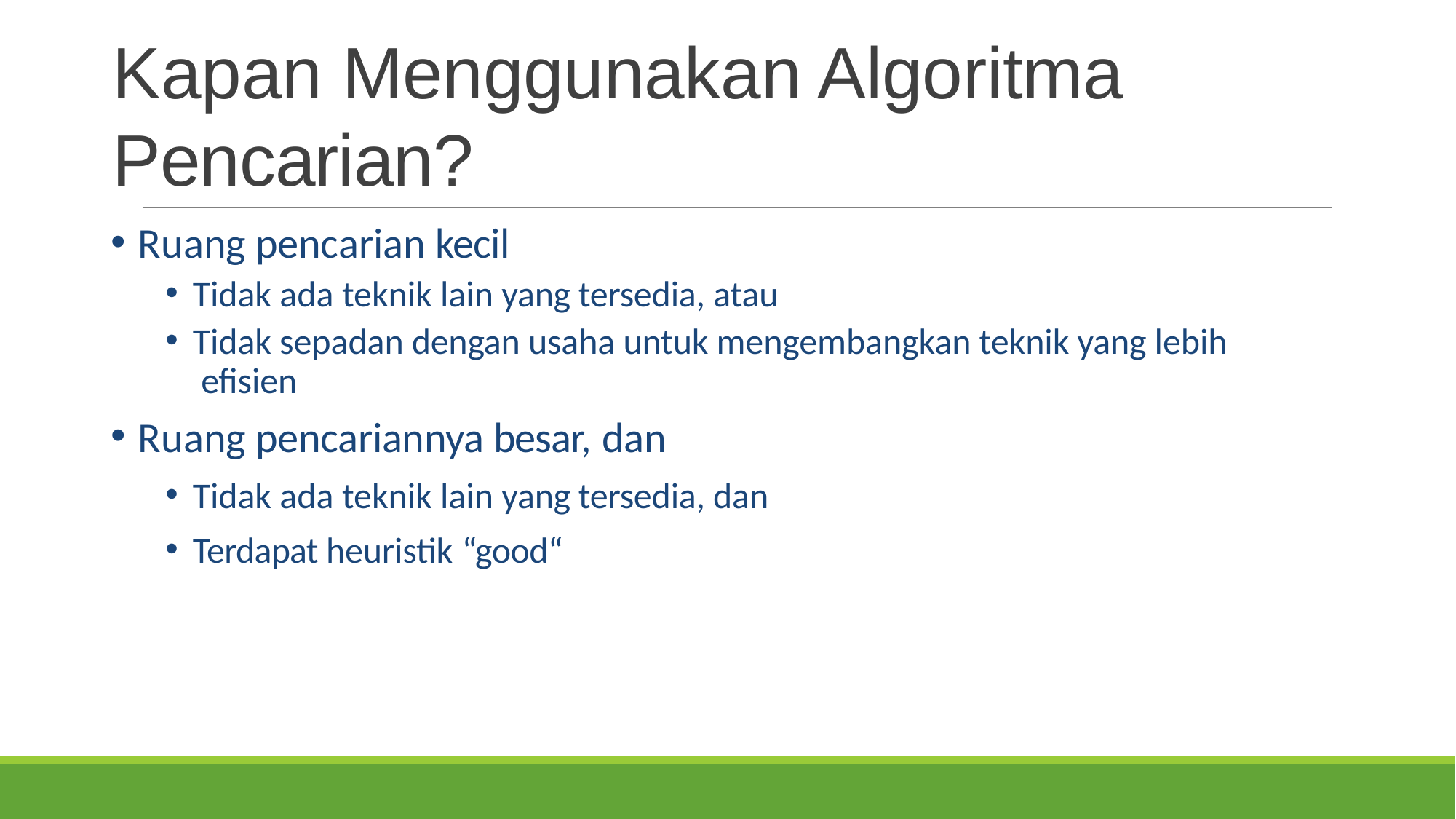

# Kapan Menggunakan Algoritma Pencarian?

Ruang pencarian kecil
Tidak ada teknik lain yang tersedia, atau
Tidak sepadan dengan usaha untuk mengembangkan teknik yang lebih  efisien
Ruang pencariannya besar, dan
Tidak ada teknik lain yang tersedia, dan
Terdapat heuristik “good“